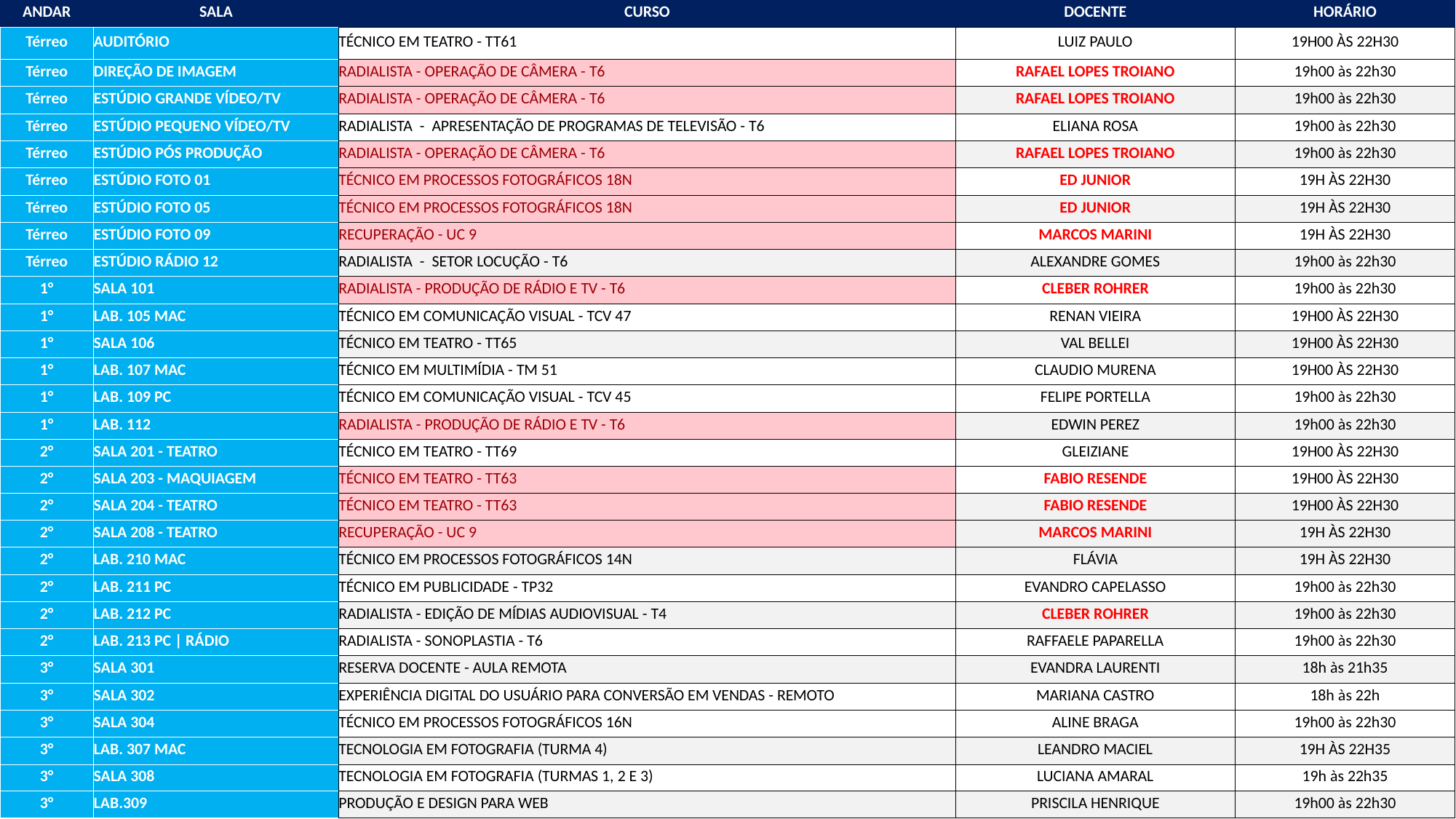

| ANDAR | SALA | CURSO | DOCENTE | HORÁRIO |
| --- | --- | --- | --- | --- |
| Térreo | AUDITÓRIO | TÉCNICO EM TEATRO - TT61 | LUIZ PAULO | 19H00 ÀS 22H30 |
| Térreo | DIREÇÃO DE IMAGEM | RADIALISTA - OPERAÇÃO DE CÂMERA - T6 | RAFAEL LOPES TROIANO | 19h00 às 22h30 |
| Térreo | ESTÚDIO GRANDE VÍDEO/TV | RADIALISTA - OPERAÇÃO DE CÂMERA - T6 | RAFAEL LOPES TROIANO | 19h00 às 22h30 |
| Térreo | ESTÚDIO PEQUENO VÍDEO/TV | RADIALISTA - APRESENTAÇÃO DE PROGRAMAS DE TELEVISÃO - T6 | ELIANA ROSA | 19h00 às 22h30 |
| Térreo | ESTÚDIO PÓS PRODUÇÃO | RADIALISTA - OPERAÇÃO DE CÂMERA - T6 | RAFAEL LOPES TROIANO | 19h00 às 22h30 |
| Térreo | ESTÚDIO FOTO 01 | TÉCNICO EM PROCESSOS FOTOGRÁFICOS 18N | ED JUNIOR | 19H ÀS 22H30 |
| Térreo | ESTÚDIO FOTO 05 | TÉCNICO EM PROCESSOS FOTOGRÁFICOS 18N | ED JUNIOR | 19H ÀS 22H30 |
| Térreo | ESTÚDIO FOTO 09 | RECUPERAÇÃO - UC 9 | MARCOS MARINI | 19H ÀS 22H30 |
| Térreo | ESTÚDIO RÁDIO 12 | RADIALISTA - SETOR LOCUÇÃO - T6 | ALEXANDRE GOMES | 19h00 às 22h30 |
| 1° | SALA 101 | RADIALISTA - PRODUÇÃO DE RÁDIO E TV - T6 | CLEBER ROHRER | 19h00 às 22h30 |
| 1° | LAB. 105 MAC | TÉCNICO EM COMUNICAÇÃO VISUAL - TCV 47 | RENAN VIEIRA | 19H00 ÀS 22H30 |
| 1° | SALA 106 | TÉCNICO EM TEATRO - TT65 | VAL BELLEI | 19H00 ÀS 22H30 |
| 1° | LAB. 107 MAC | TÉCNICO EM MULTIMÍDIA - TM 51 | CLAUDIO MURENA | 19H00 ÀS 22H30 |
| 1° | LAB. 109 PC | TÉCNICO EM COMUNICAÇÃO VISUAL - TCV 45 | FELIPE PORTELLA | 19h00 às 22h30 |
| 1° | LAB. 112 | RADIALISTA - PRODUÇÃO DE RÁDIO E TV - T6 | EDWIN PEREZ | 19h00 às 22h30 |
| 2° | SALA 201 - TEATRO | TÉCNICO EM TEATRO - TT69 | GLEIZIANE | 19H00 ÀS 22H30 |
| 2° | SALA 203 - MAQUIAGEM | TÉCNICO EM TEATRO - TT63 | FABIO RESENDE | 19H00 ÀS 22H30 |
| 2° | SALA 204 - TEATRO | TÉCNICO EM TEATRO - TT63 | FABIO RESENDE | 19H00 ÀS 22H30 |
| 2° | SALA 208 - TEATRO | RECUPERAÇÃO - UC 9 | MARCOS MARINI | 19H ÀS 22H30 |
| 2° | LAB. 210 MAC | TÉCNICO EM PROCESSOS FOTOGRÁFICOS 14N | FLÁVIA | 19H ÀS 22H30 |
| 2° | LAB. 211 PC | TÉCNICO EM PUBLICIDADE - TP32 | EVANDRO CAPELASSO | 19h00 às 22h30 |
| 2° | LAB. 212 PC | RADIALISTA - EDIÇÃO DE MÍDIAS AUDIOVISUAL - T4 | CLEBER ROHRER | 19h00 às 22h30 |
| 2° | LAB. 213 PC | RÁDIO | RADIALISTA - SONOPLASTIA - T6 | RAFFAELE PAPARELLA | 19h00 às 22h30 |
| 3° | SALA 301 | RESERVA DOCENTE - AULA REMOTA | EVANDRA LAURENTI | 18h às 21h35 |
| 3° | SALA 302 | EXPERIÊNCIA DIGITAL DO USUÁRIO PARA CONVERSÃO EM VENDAS - REMOTO | MARIANA CASTRO | 18h às 22h |
| 3° | SALA 304 | TÉCNICO EM PROCESSOS FOTOGRÁFICOS 16N | ALINE BRAGA | 19h00 às 22h30 |
| 3° | LAB. 307 MAC | TECNOLOGIA EM FOTOGRAFIA (TURMA 4) | LEANDRO MACIEL | 19H ÀS 22H35 |
| 3° | SALA 308 | TECNOLOGIA EM FOTOGRAFIA (TURMAS 1, 2 E 3) | LUCIANA AMARAL | 19h às 22h35 |
| 3° | LAB.309 | PRODUÇÃO E DESIGN PARA WEB | PRISCILA HENRIQUE | 19h00 às 22h30 |